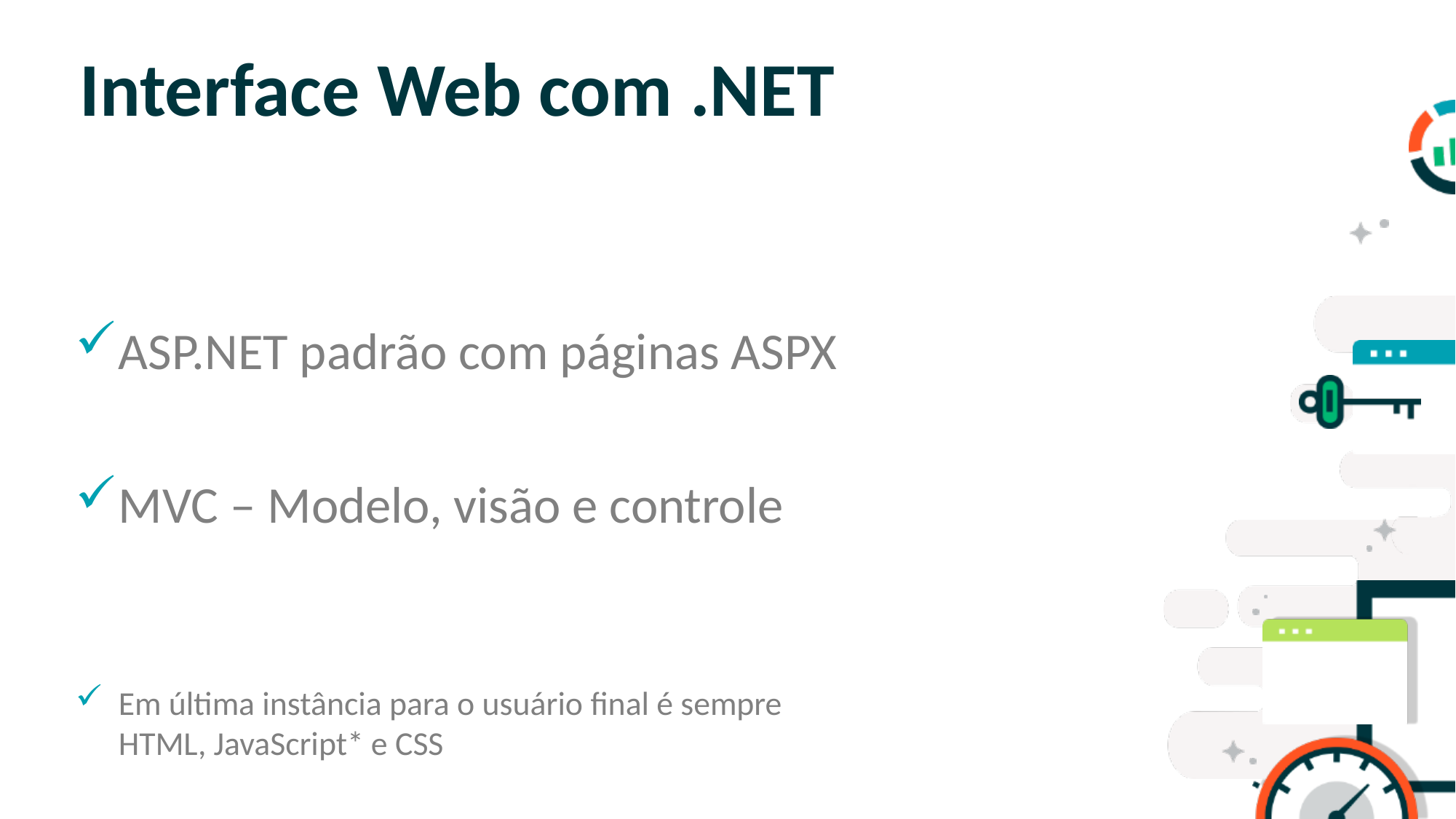

# Interface Web com .NET
ASP.NET padrão com páginas ASPX

MVC – Modelo, visão e controle

SLIDE PARA TÓPICOS
Em última instância para o usuário final é sempre HTML, JavaScript* e CSS